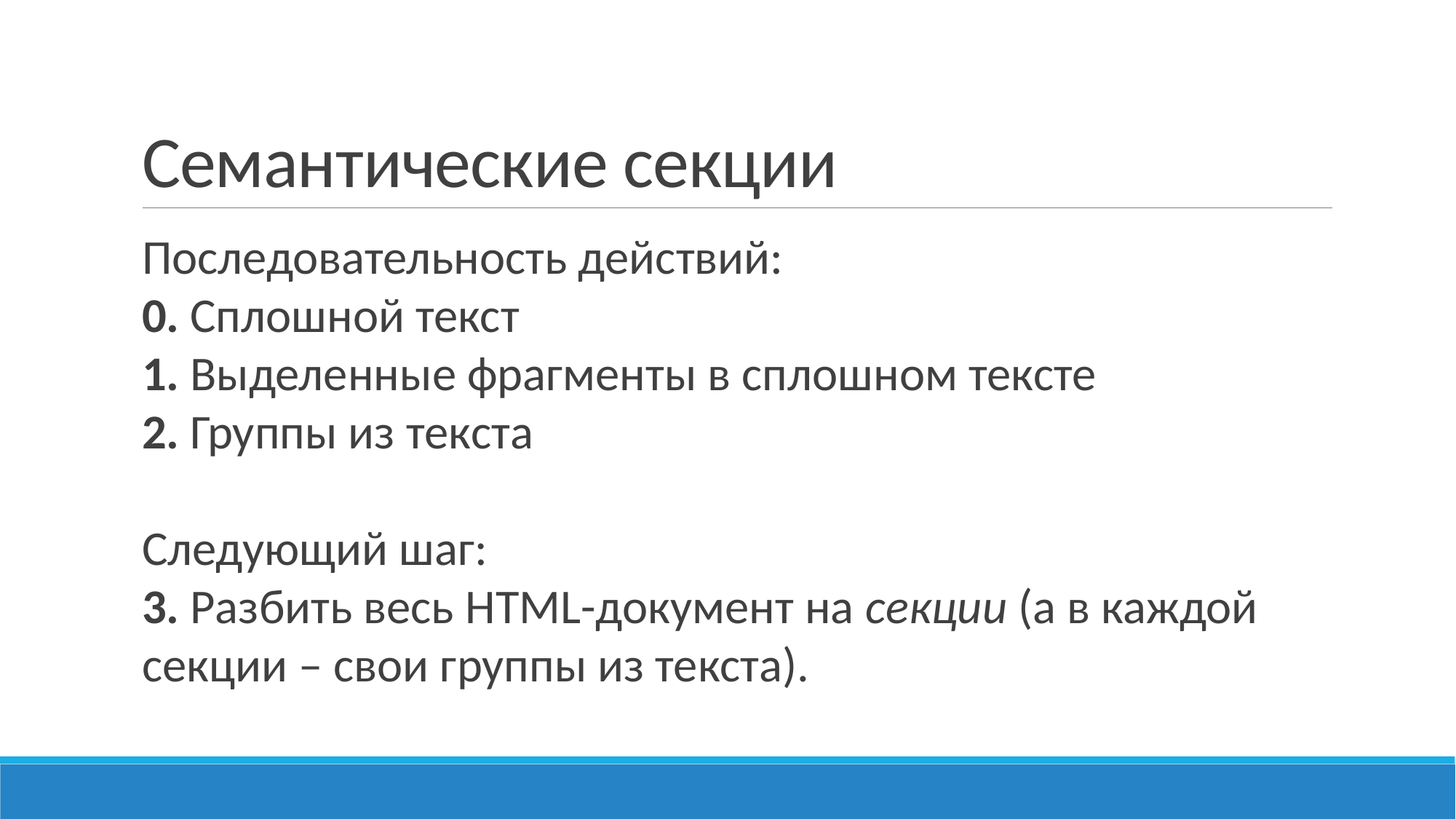

# Семантические секции
Последовательность действий:
0. Сплошной текст
1. Выделенные фрагменты в сплошном тексте
2. Группы из текста

Следующий шаг:
3. Разбить весь HTML-документ на секции (а в каждой секции – свои группы из текста).